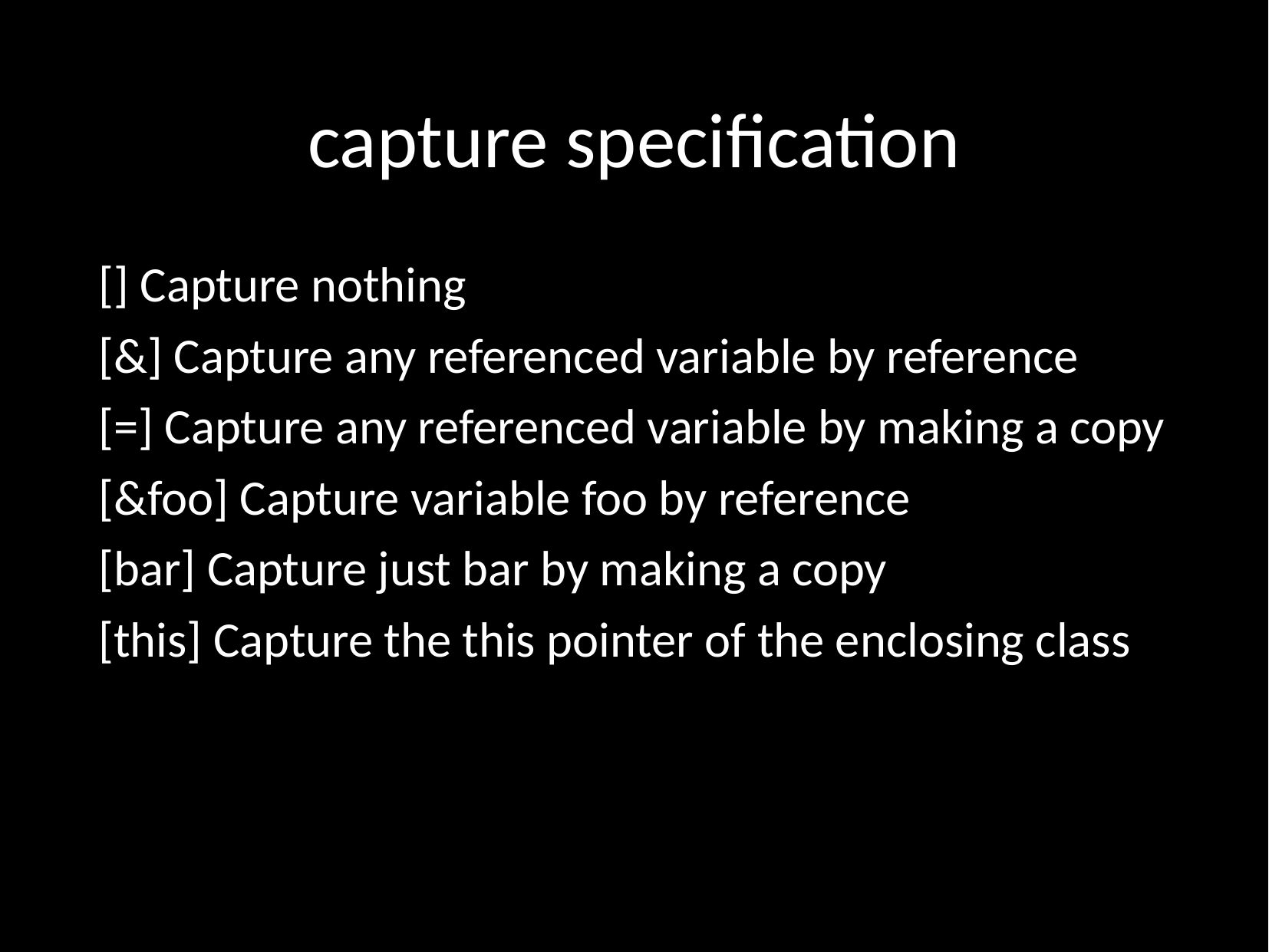

# capture specification
[] Capture nothing
[&] Capture any referenced variable by reference
[=] Capture any referenced variable by making a copy
[&foo] Capture variable foo by reference
[bar] Capture just bar by making a copy
[this] Capture the this pointer of the enclosing class